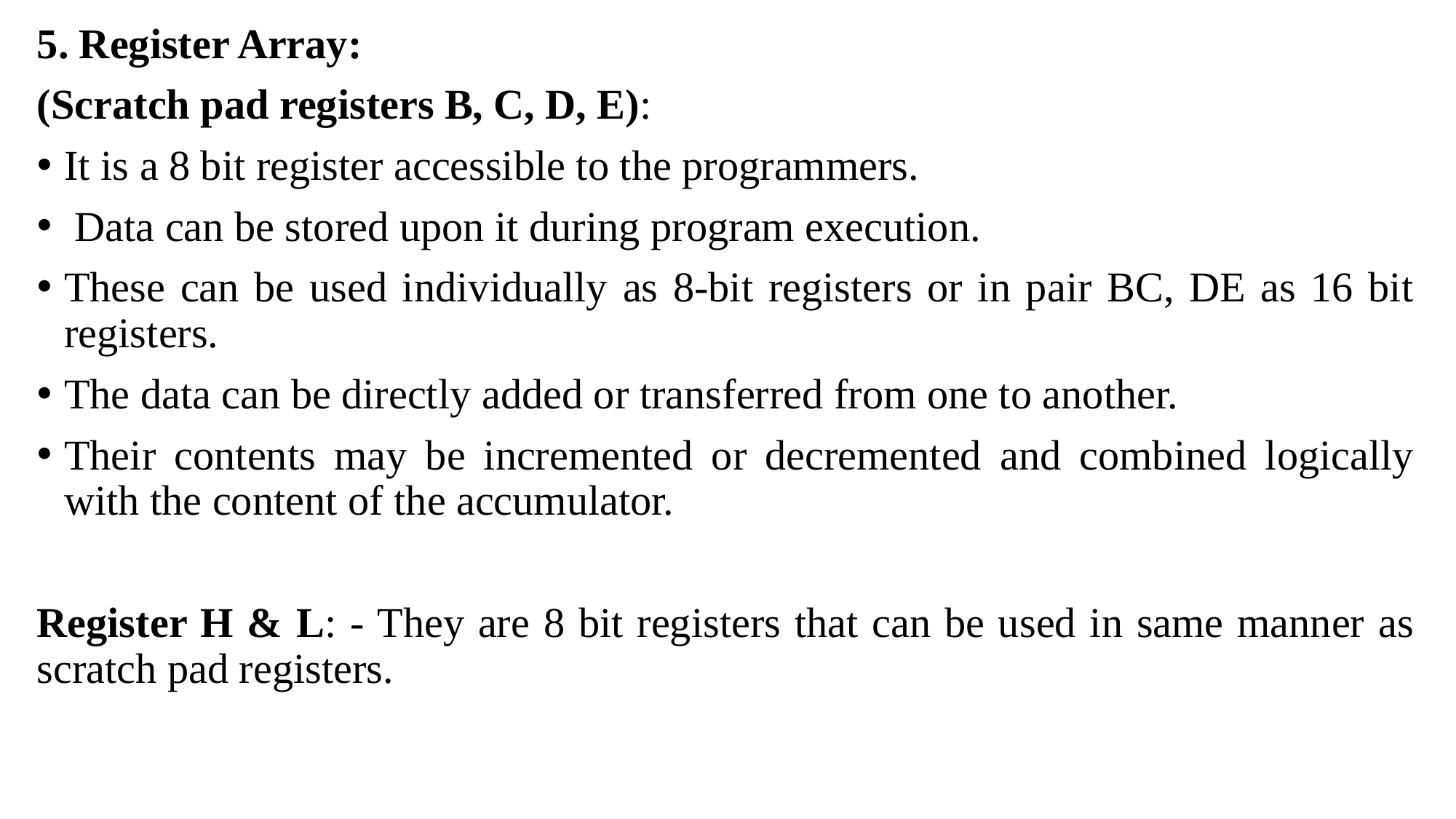

5. Register Array:
(Scratch pad registers B, C, D, E):
It is a 8 bit register accessible to the programmers.
 Data can be stored upon it during program execution.
These can be used individually as 8-bit registers or in pair BC, DE as 16 bit registers.
The data can be directly added or transferred from one to another.
Their contents may be incremented or decremented and combined logically with the content of the accumulator.

Register H & L: - They are 8 bit registers that can be used in same manner as scratch pad registers.